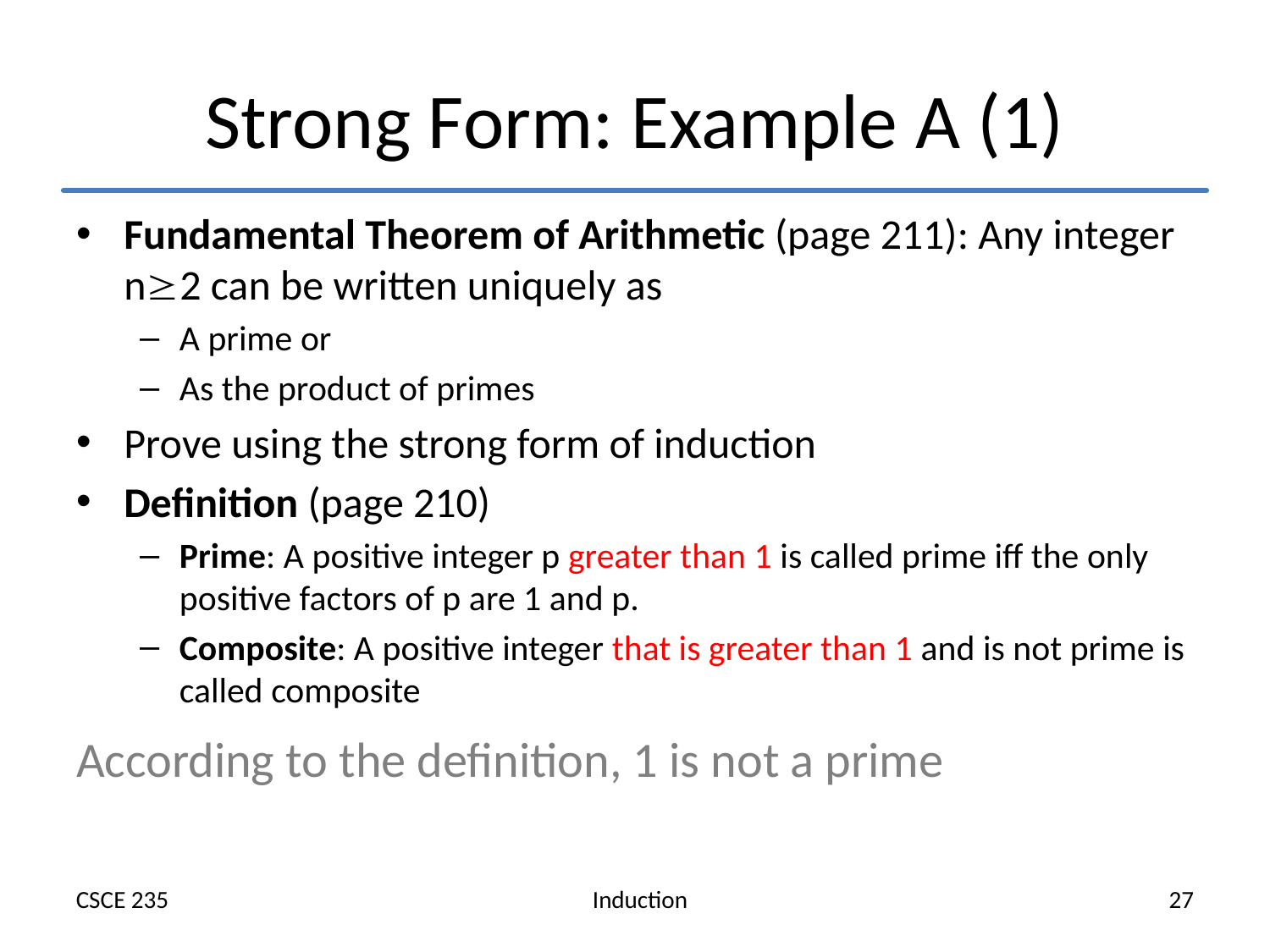

# Strong Form: Example A (1)
Fundamental Theorem of Arithmetic (page 211): Any integer n≥2 can be written uniquely as
A prime or
As the product of primes
Prove using the strong form of induction
Definition (page 210)
Prime: A positive integer p greater than 1 is called prime iff the only positive factors of p are 1 and p.
Composite: A positive integer that is greater than 1 and is not prime is called composite
According to the definition, 1 is not a prime